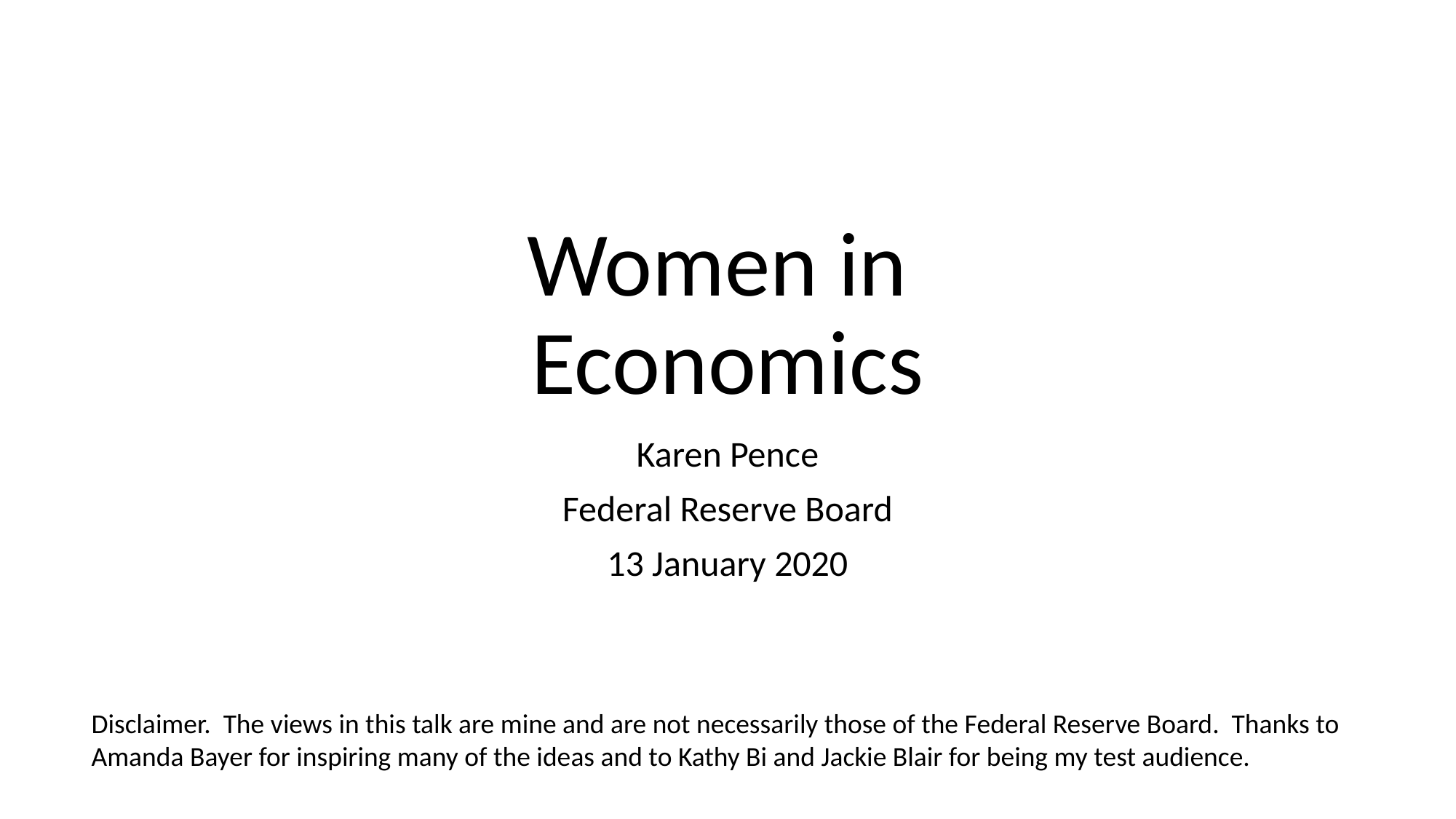

# Women in Economics
Karen Pence
Federal Reserve Board
13 January 2020
Disclaimer.  The views in this talk are mine and are not necessarily those of the Federal Reserve Board.  Thanks to Amanda Bayer for inspiring many of the ideas and to Kathy Bi and Jackie Blair for being my test audience.